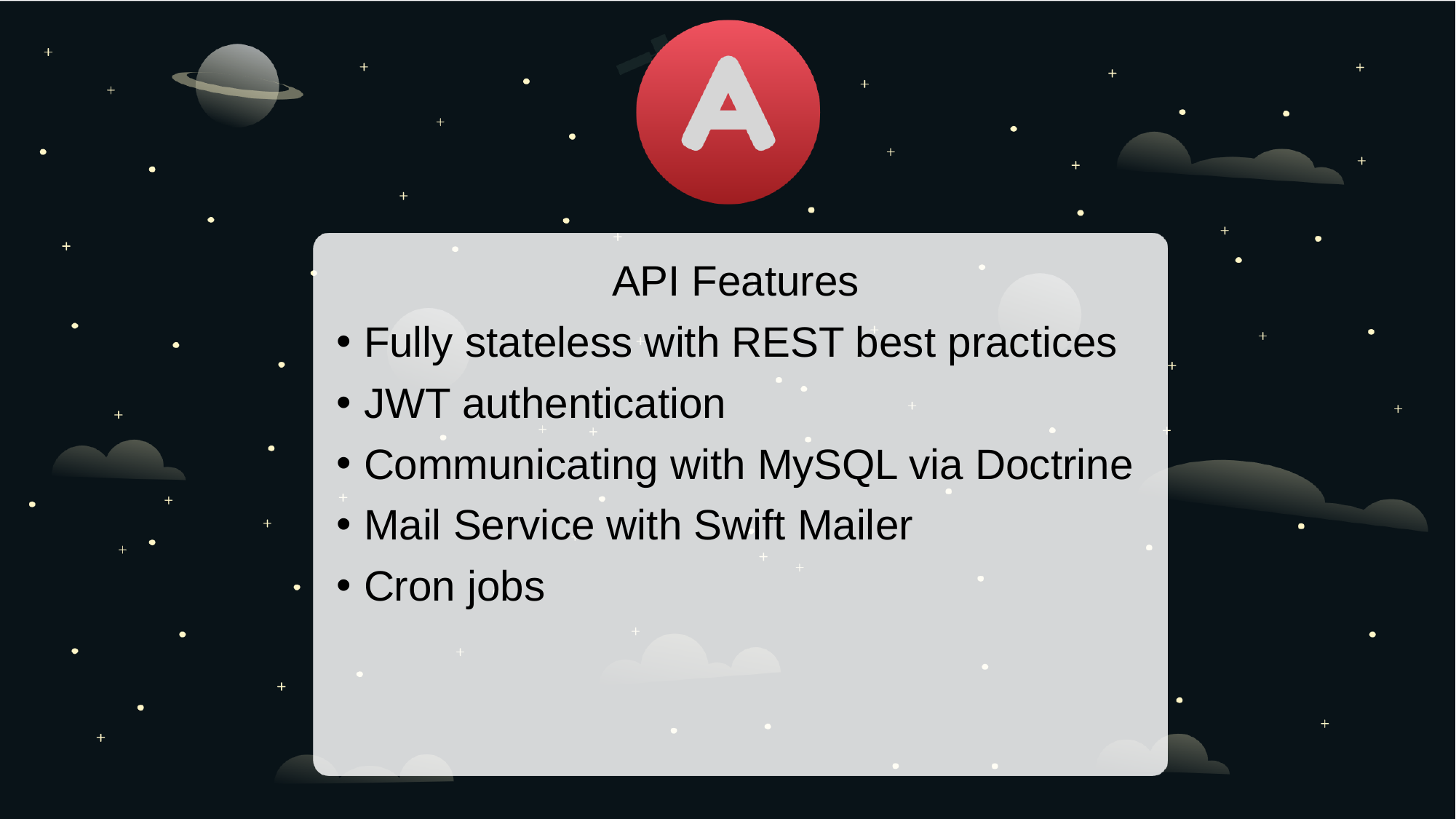

API Features
Fully stateless with REST best practices
JWT authentication
Communicating with MySQL via Doctrine
Mail Service with Swift Mailer
Cron jobs